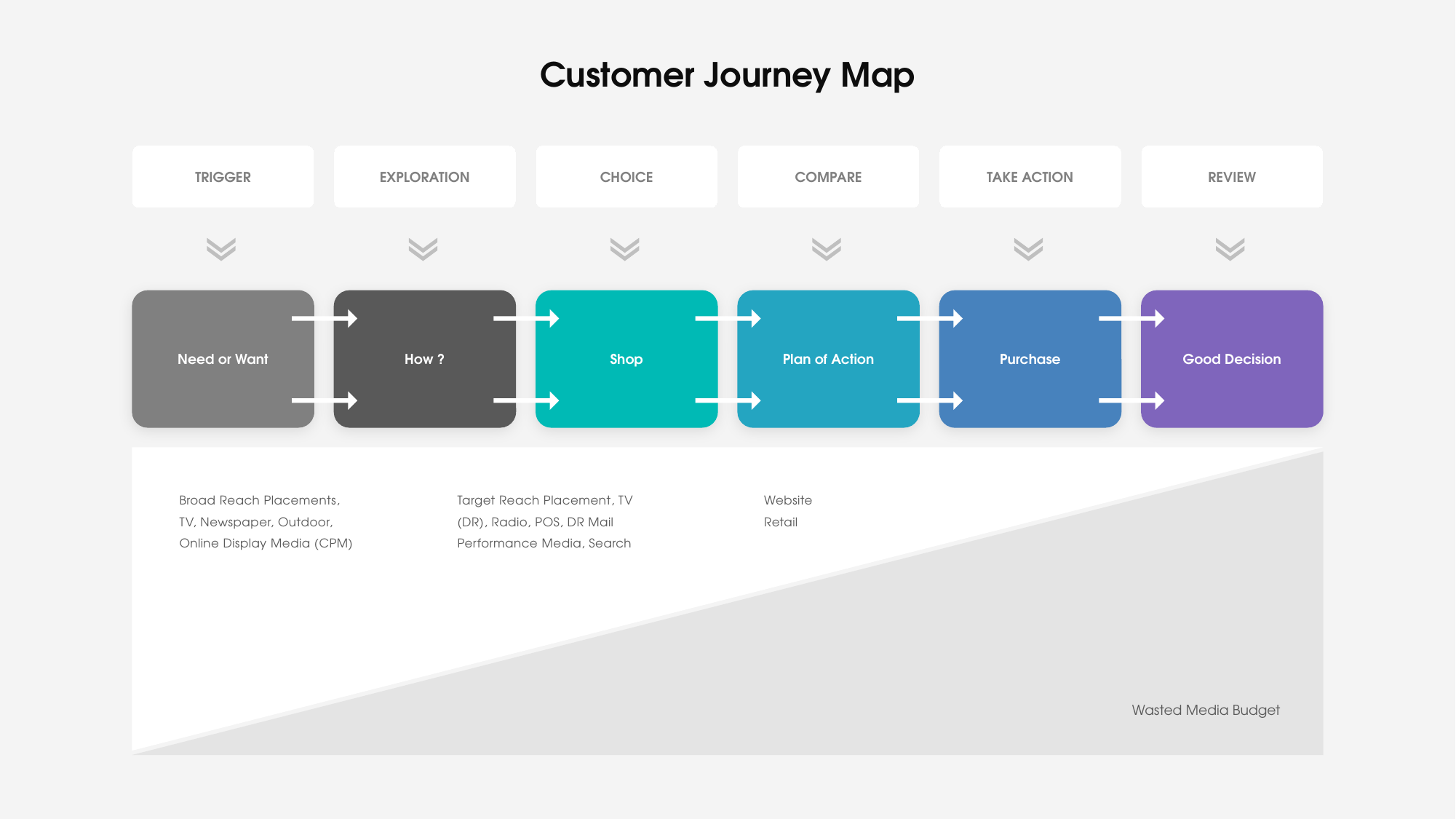

Customer Journey Map
TRIGGER
EXPLORATION
CHOICE
COMPARE
TAKE ACTION
REVIEW

Need or Want
How ?
Shop
Plan of Action
Purchase
Good Decision

Broad Reach Placements, TV, Newspaper, Outdoor, Online Display Media (CPM)
Target Reach Placement, TV (DR), Radio, POS, DR Mail Performance Media, Search
Website
Retail
Wasted Media Budget